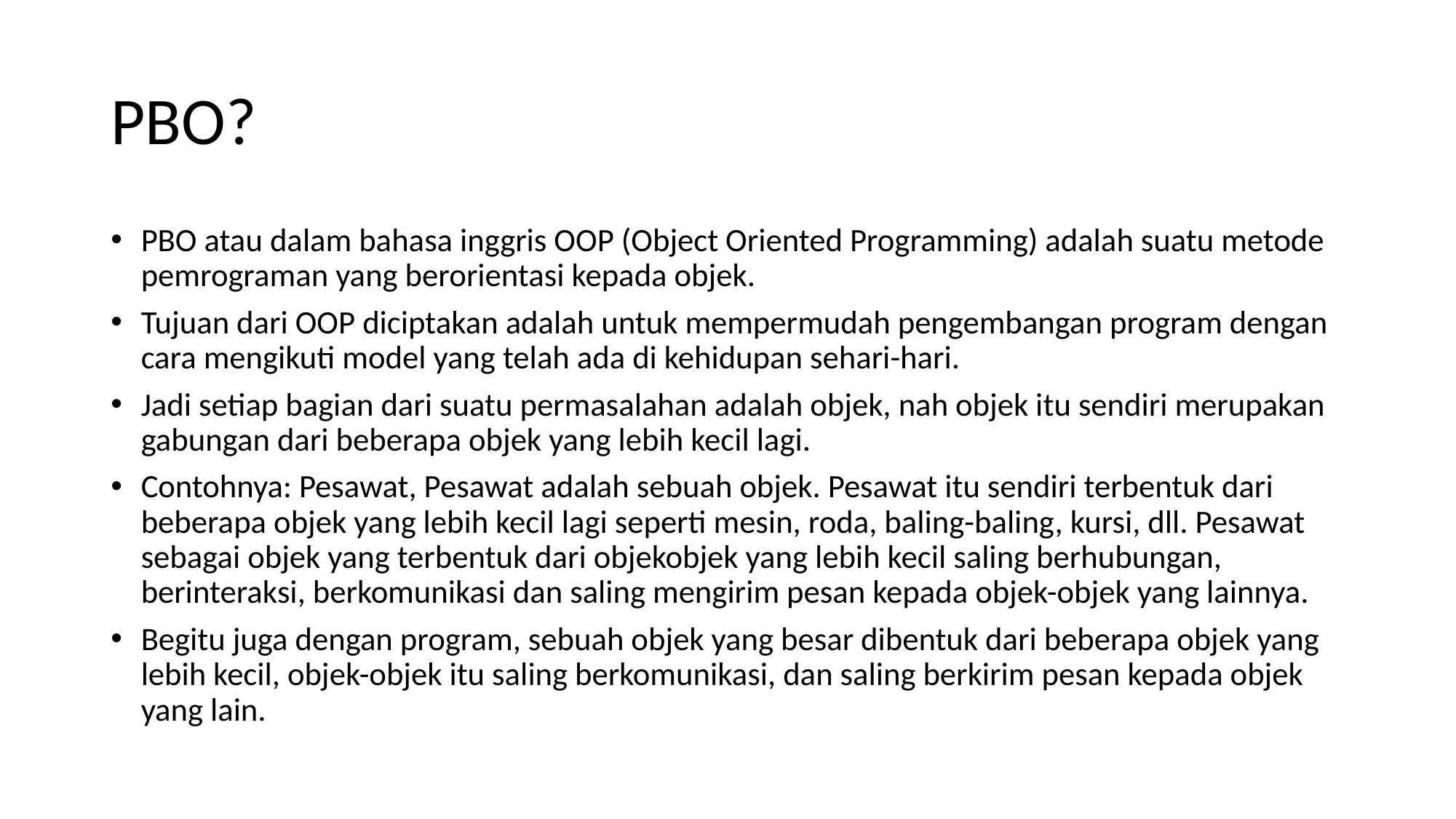

# PBO?
PBO atau dalam bahasa inggris OOP (Object Oriented Programming) adalah suatu metode pemrograman yang berorientasi kepada objek.
Tujuan dari OOP diciptakan adalah untuk mempermudah pengembangan program dengan cara mengikuti model yang telah ada di kehidupan sehari-hari.
Jadi setiap bagian dari suatu permasalahan adalah objek, nah objek itu sendiri merupakan gabungan dari beberapa objek yang lebih kecil lagi.
Contohnya: Pesawat, Pesawat adalah sebuah objek. Pesawat itu sendiri terbentuk dari beberapa objek yang lebih kecil lagi seperti mesin, roda, baling-baling, kursi, dll. Pesawat sebagai objek yang terbentuk dari objekobjek yang lebih kecil saling berhubungan, berinteraksi, berkomunikasi dan saling mengirim pesan kepada objek-objek yang lainnya.
Begitu juga dengan program, sebuah objek yang besar dibentuk dari beberapa objek yang lebih kecil, objek-objek itu saling berkomunikasi, dan saling berkirim pesan kepada objek yang lain.